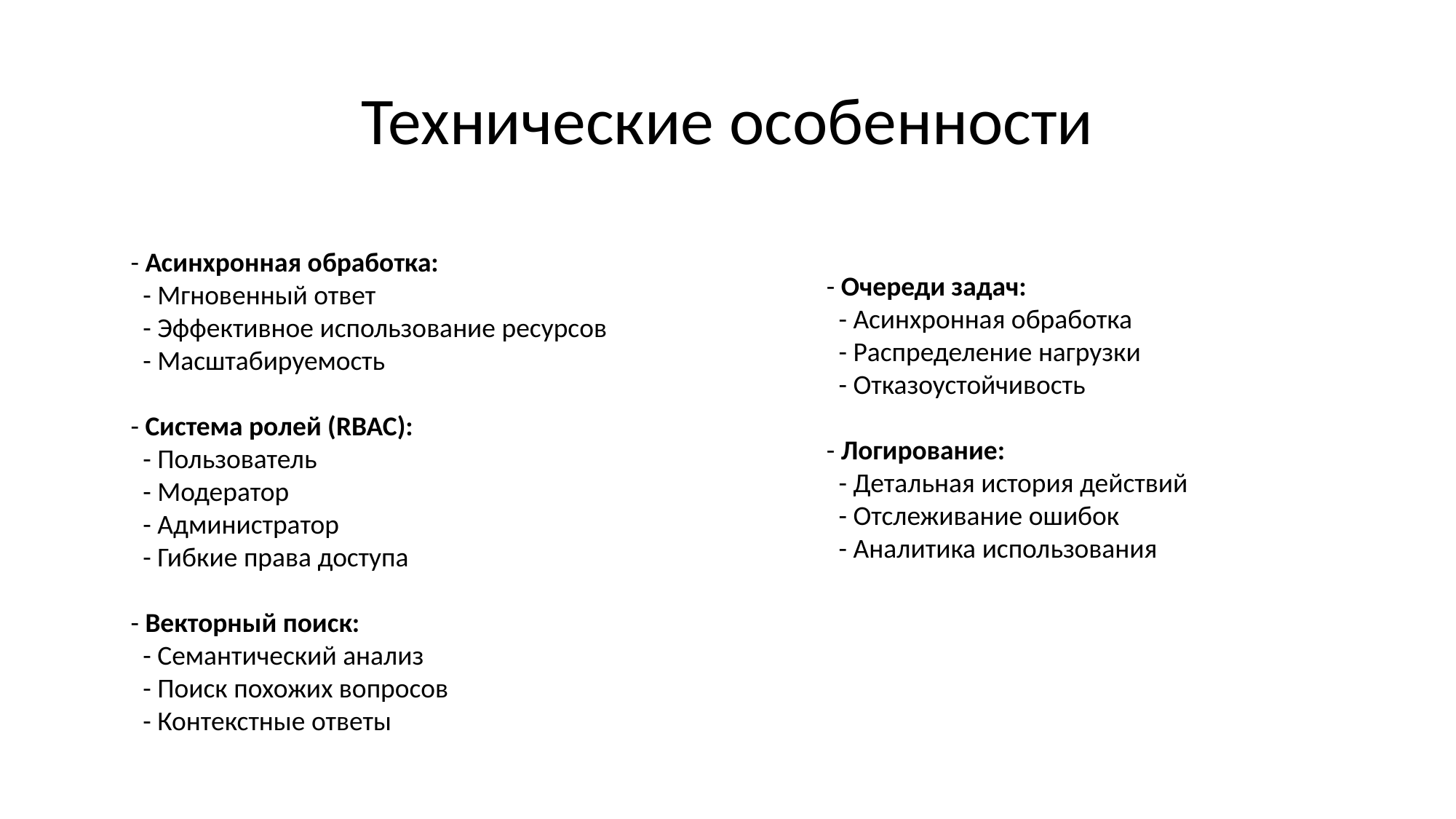

# Технические особенности
- Асинхронная обработка:
  - Мгновенный ответ
  - Эффективное использование ресурсов
  - Масштабируемость

- Система ролей (RBAC):
  - Пользователь
  - Модератор
  - Администратор
  - Гибкие права доступа

- Векторный поиск:
  - Семантический анализ
  - Поиск похожих вопросов
  - Контекстные ответы

- Очереди задач:
  - Асинхронная обработка
  - Распределение нагрузки
  - Отказоустойчивость

- Логирование:
  - Детальная история действий
  - Отслеживание ошибок
  - Аналитика использования